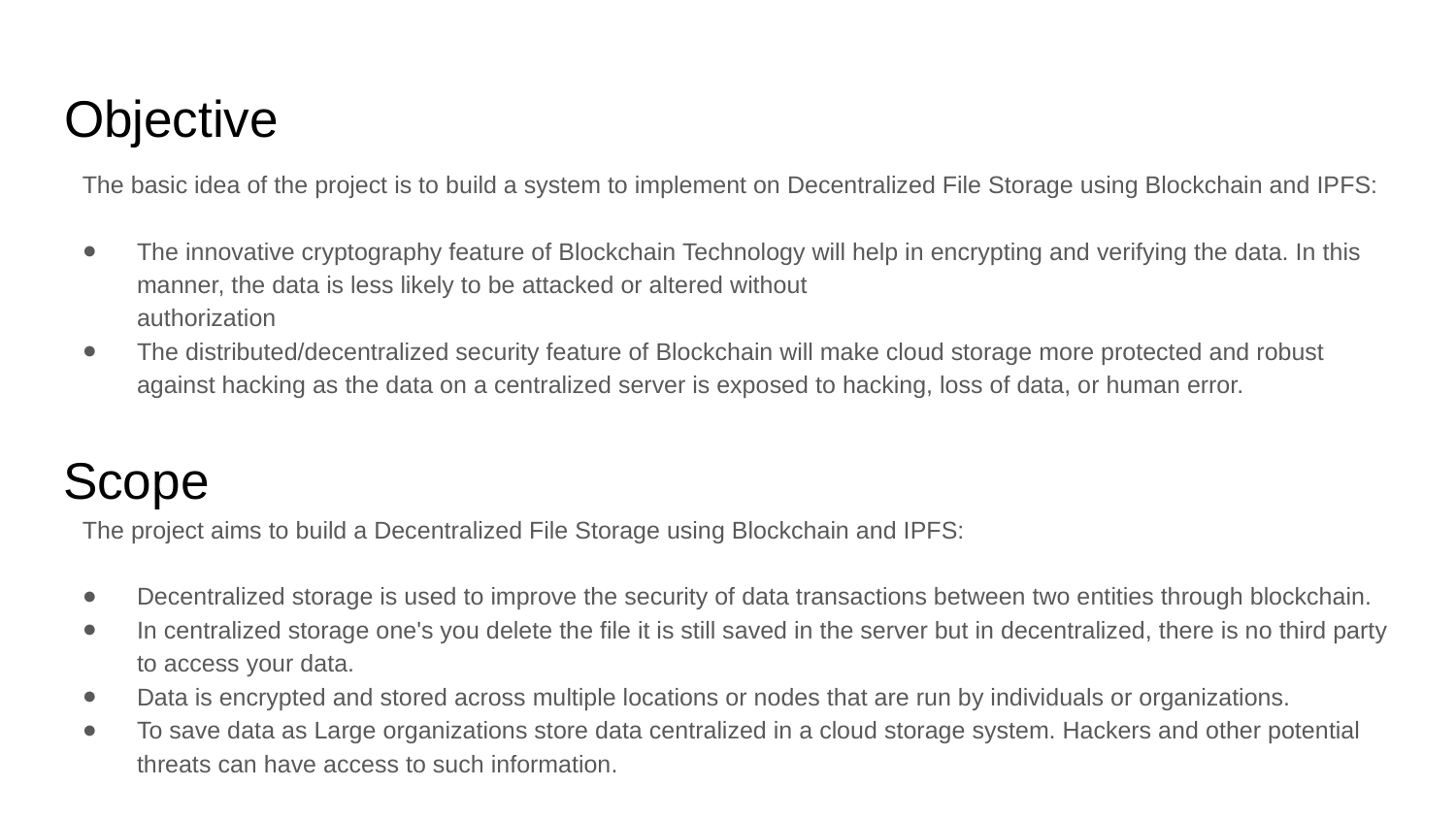

# Objective
The basic idea of the project is to build a system to implement on Decentralized File Storage using Blockchain and IPFS:

The innovative cryptography feature of Blockchain Technology will help in encrypting and verifying the data. In this manner, the data is less likely to be attacked or altered without authorization
The distributed/decentralized security feature of Blockchain will make cloud storage more protected and robust against hacking as the data on a centralized server is exposed to hacking, loss of data, or human error.

Scope
The project aims to build a Decentralized File Storage using Blockchain and IPFS:

Decentralized storage is used to improve the security of data transactions between two entities through blockchain.
In centralized storage one's you delete the file it is still saved in the server but in decentralized, there is no third party to access your data.
Data is encrypted and stored across multiple locations or nodes that are run by individuals or organizations.
To save data as Large organizations store data centralized in a cloud storage system. Hackers and other potential threats can have access to such information.